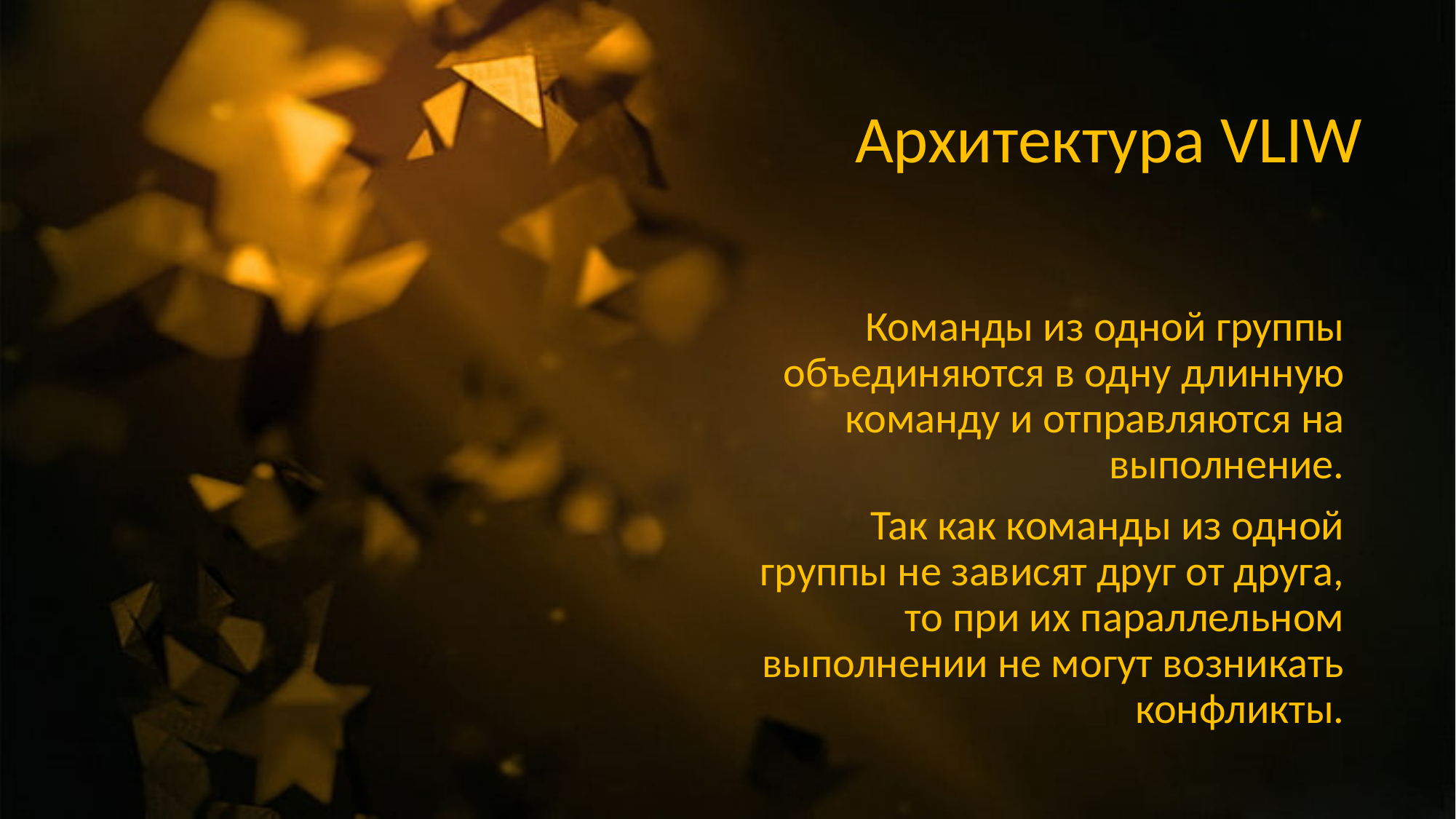

#
Архитектура VLIW

Команды из одной группы объединяются в одну длинную команду и отправляются на выполнение.
Так как команды из одной группы не зависят друг от друга, то при их параллельном выполнении не могут возникать конфликты.